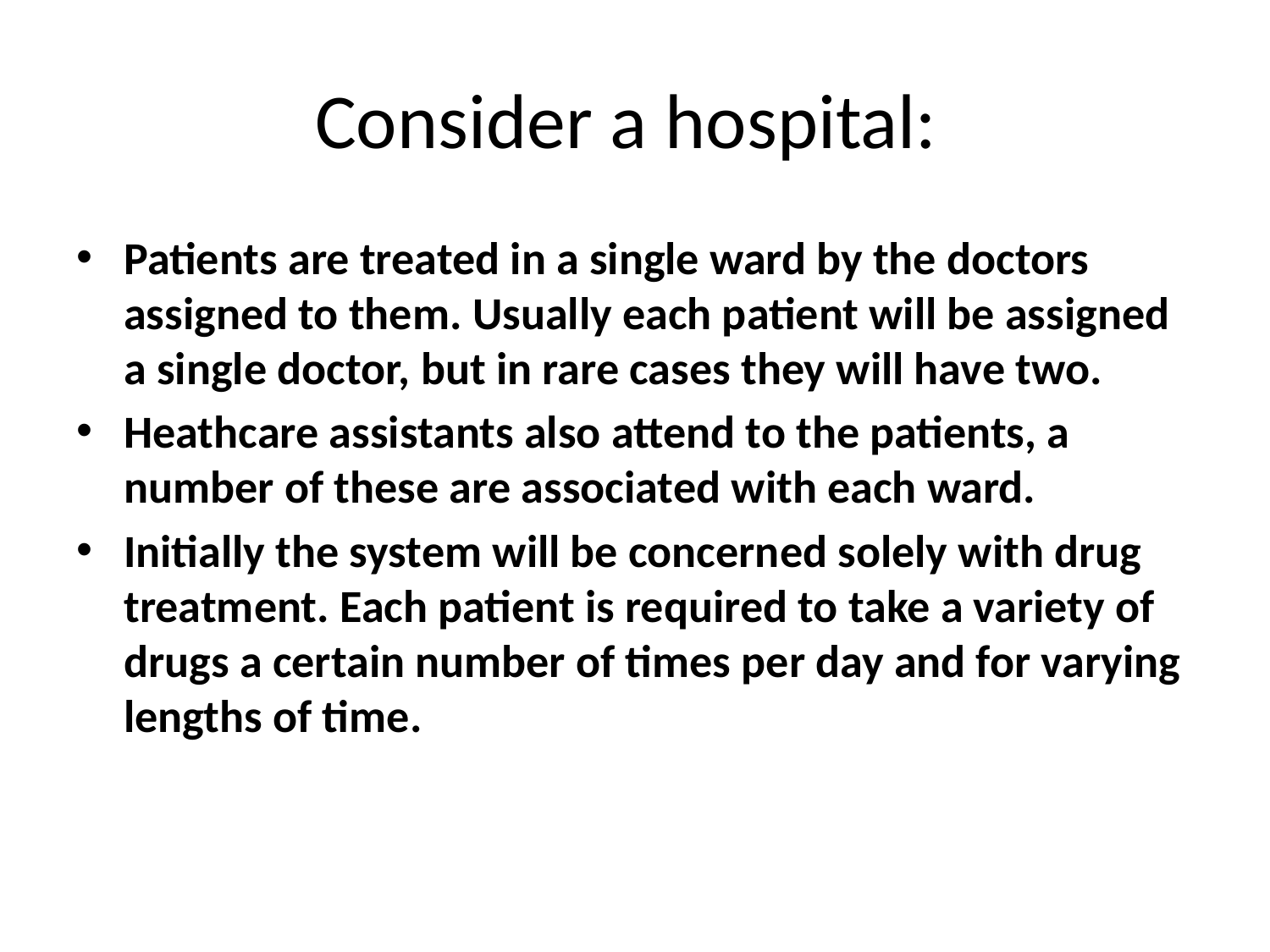

# Consider a hospital:
Patients are treated in a single ward by the doctors assigned to them. Usually each patient will be assigned a single doctor, but in rare cases they will have two.
Heathcare assistants also attend to the patients, a number of these are associated with each ward.
Initially the system will be concerned solely with drug treatment. Each patient is required to take a variety of drugs a certain number of times per day and for varying lengths of time.